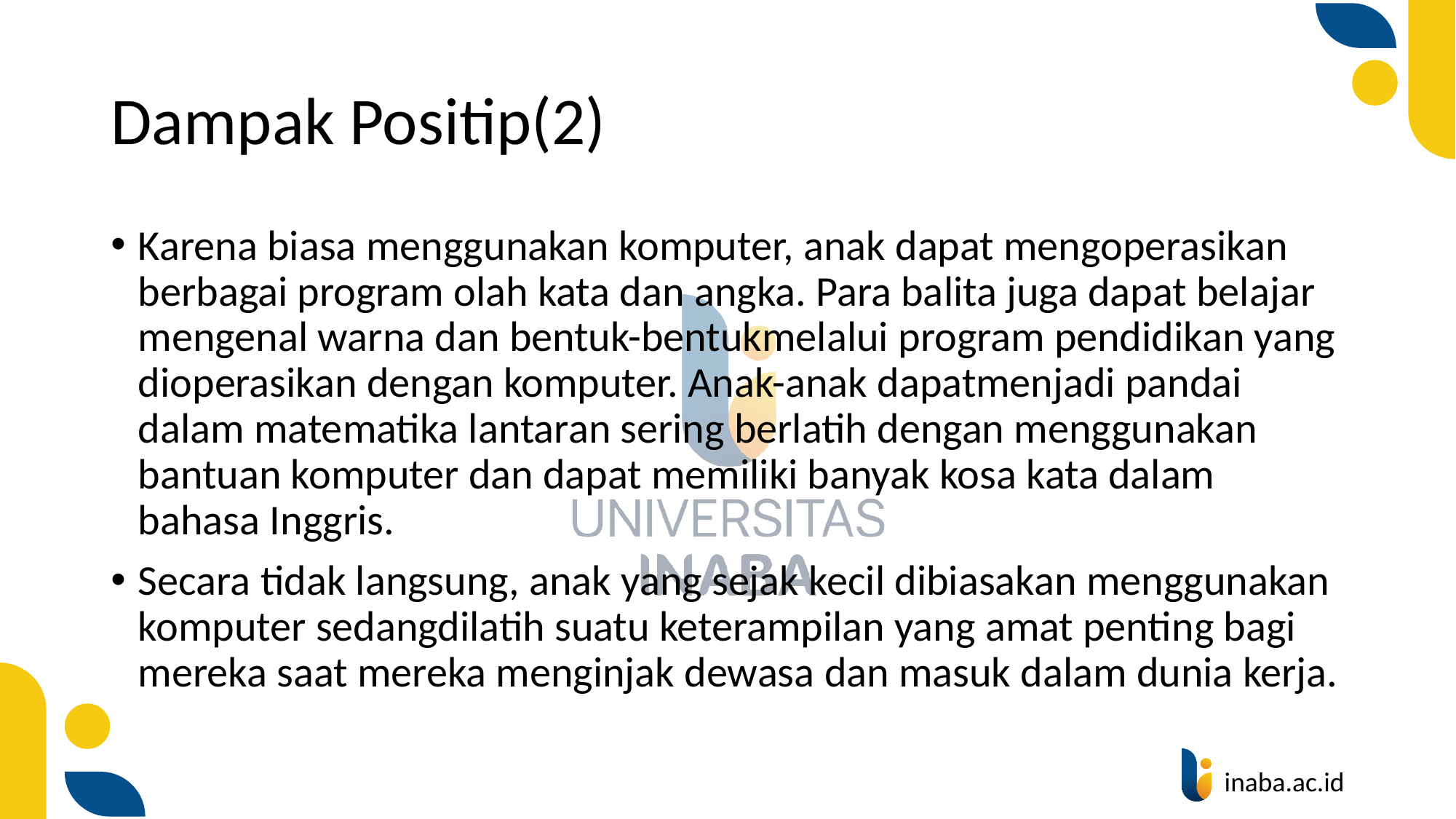

# Dampak Positip(2)
Karena biasa menggunakan komputer, anak dapat mengoperasikan berbagai program olah kata dan angka. Para balita juga dapat belajar mengenal warna dan bentuk-bentukmelalui program pendidikan yang dioperasikan dengan komputer. Anak-anak dapatmenjadi pandai dalam matematika lantaran sering berlatih dengan menggunakan bantuan komputer dan dapat memiliki banyak kosa kata dalam bahasa Inggris.
Secara tidak langsung, anak yang sejak kecil dibiasakan menggunakan komputer sedangdilatih suatu keterampilan yang amat penting bagi mereka saat mereka menginjak dewasa dan masuk dalam dunia kerja.